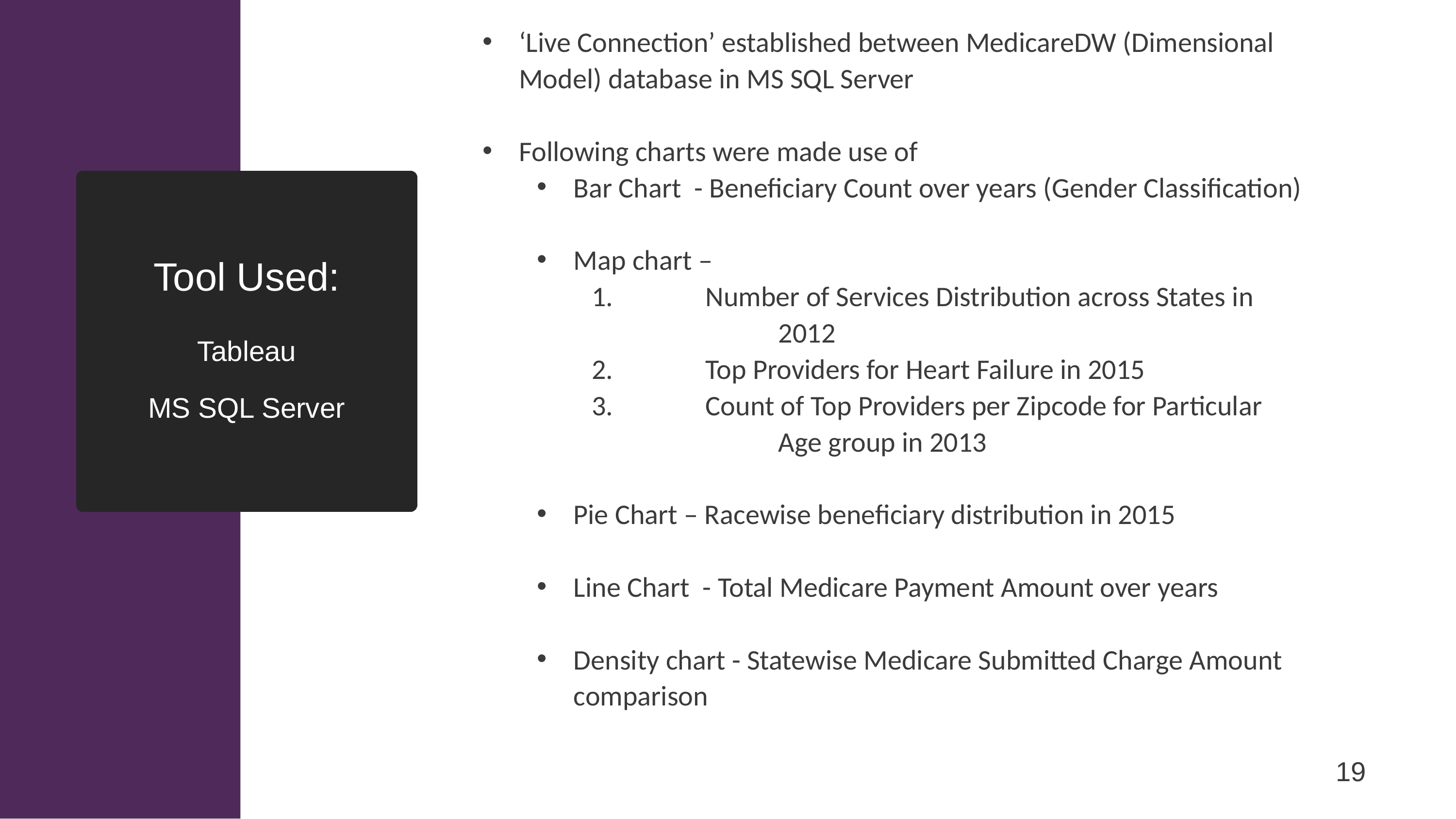

.
‘Live Connection’ established between MedicareDW (Dimensional Model) database in MS SQL Server

Following charts were made use of
Bar Chart  - Beneficiary Count over years (Gender Classification)

Map chart –
	Number of Services Distribution across States in 			2012
	Top Providers for Heart Failure in 2015
	Count of Top Providers per Zipcode for Particular 			Age group in 2013

Pie Chart – Racewise beneficiary distribution in 2015

Line Chart  - Total Medicare Payment Amount over years

Density chart - Statewise Medicare Submitted Charge Amount comparison

# Tool Used: Tableau MS SQL Server
19